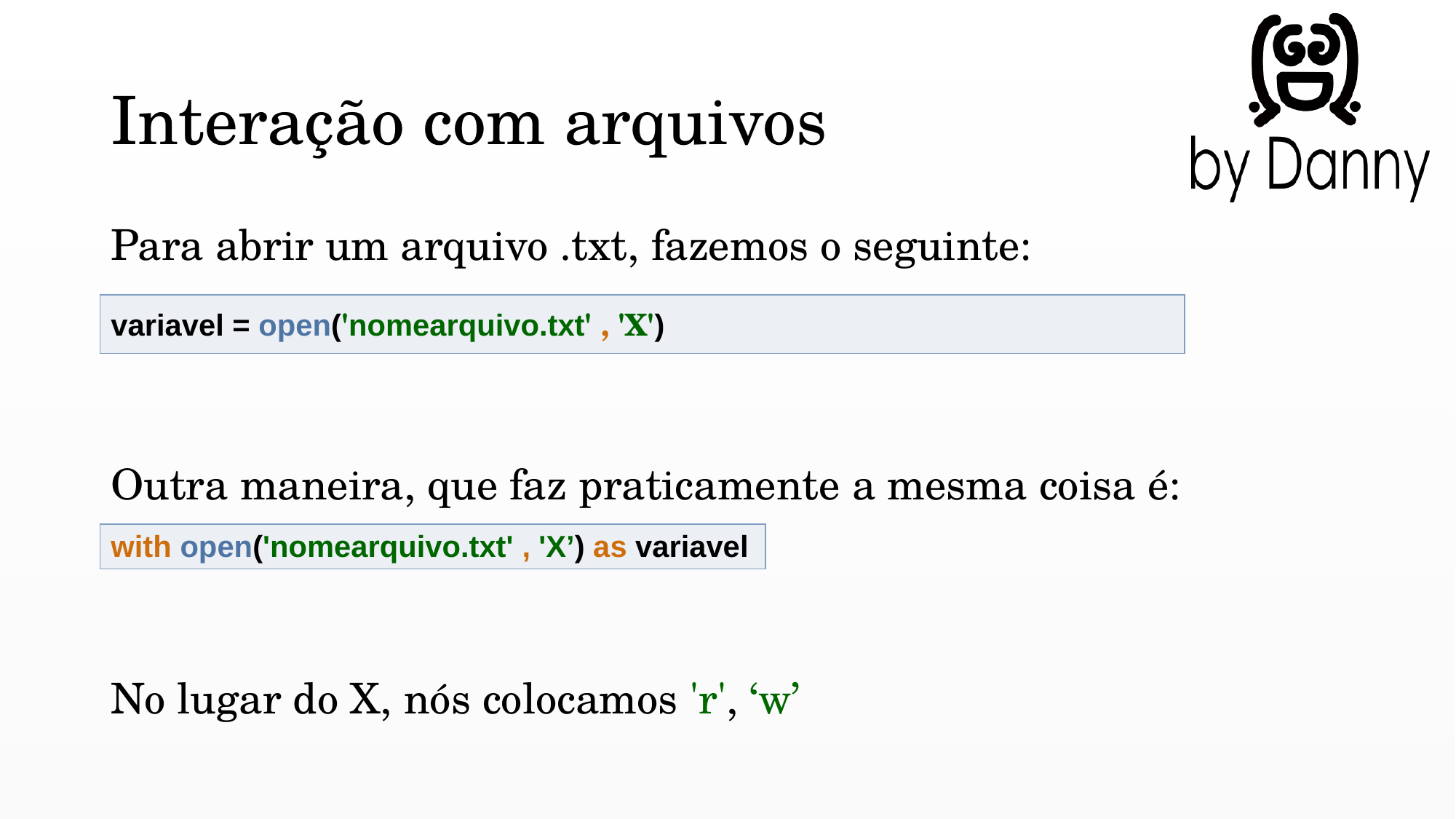

# Interação com arquivos
Para abrir um arquivo .txt, fazemos o seguinte:

Outra maneira, que faz praticamente a mesma coisa é:

No lugar do X, nós colocamos 'r', ‘w’

| variavel = open('nomearquivo.txt' , 'X') |
| --- |
| with open('nomearquivo.txt' , 'X’) as variavel |
| --- |